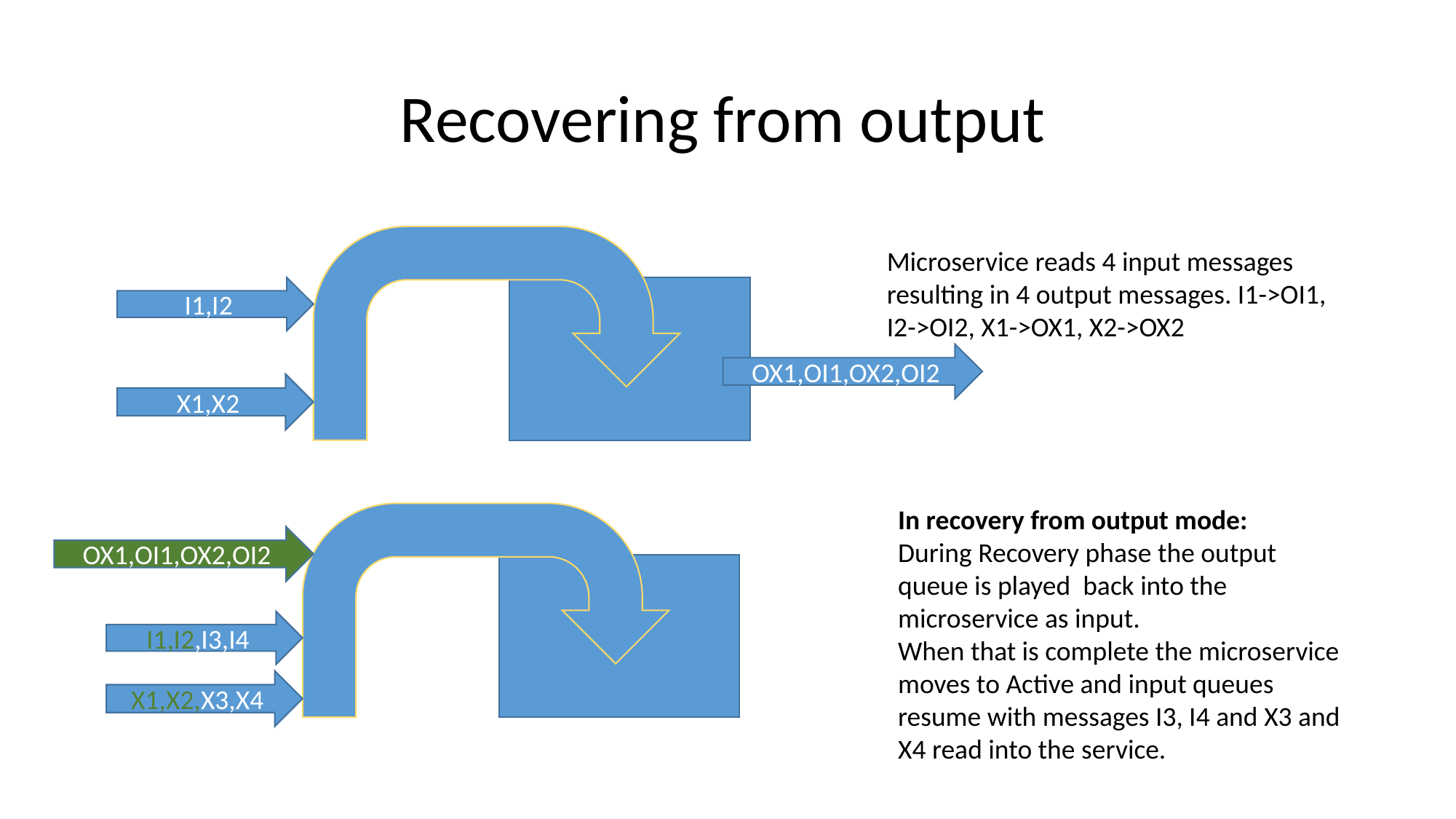

# Recovering from output

Microservice reads 4 input messages resulting in 4 output messages. I1->OI1, I2->OI2, X1->OX1, X2->OX2
I1,I2

OX1,OI1,OX2,OI2
X1,X2
In recovery from output mode:
During Recovery phase the output queue is played  back into the microservice as input.
When that is complete the microservice moves to Active and input queues resume with messages I3, I4 and X3 and X4 read into the service.

OX1,OI1,OX2,OI2

I1,I2,I3,I4
X1,X2,X3,X4